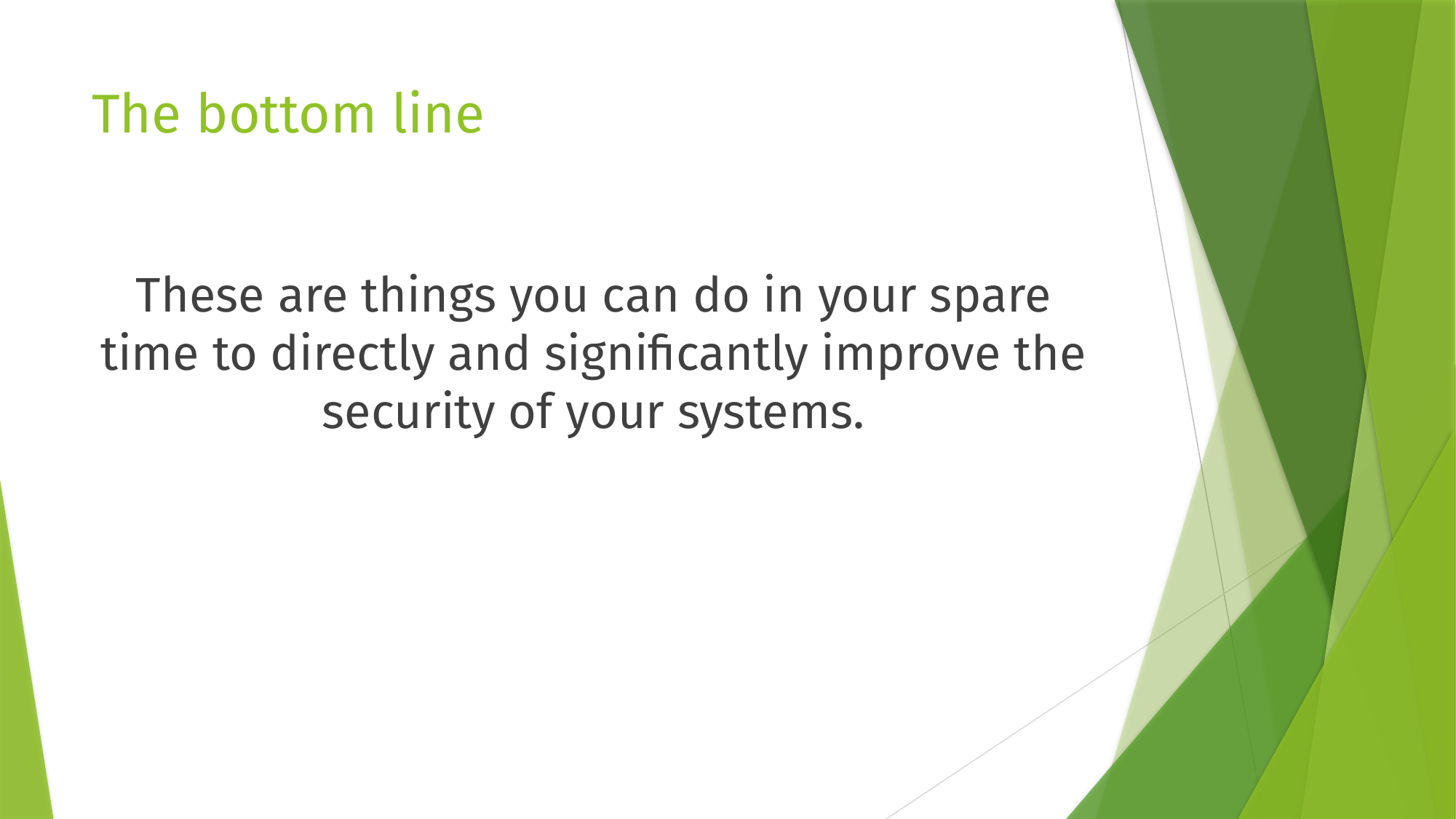

# The bottom line
These are things you can do in your spare time to directly and significantly improve the security of your systems.